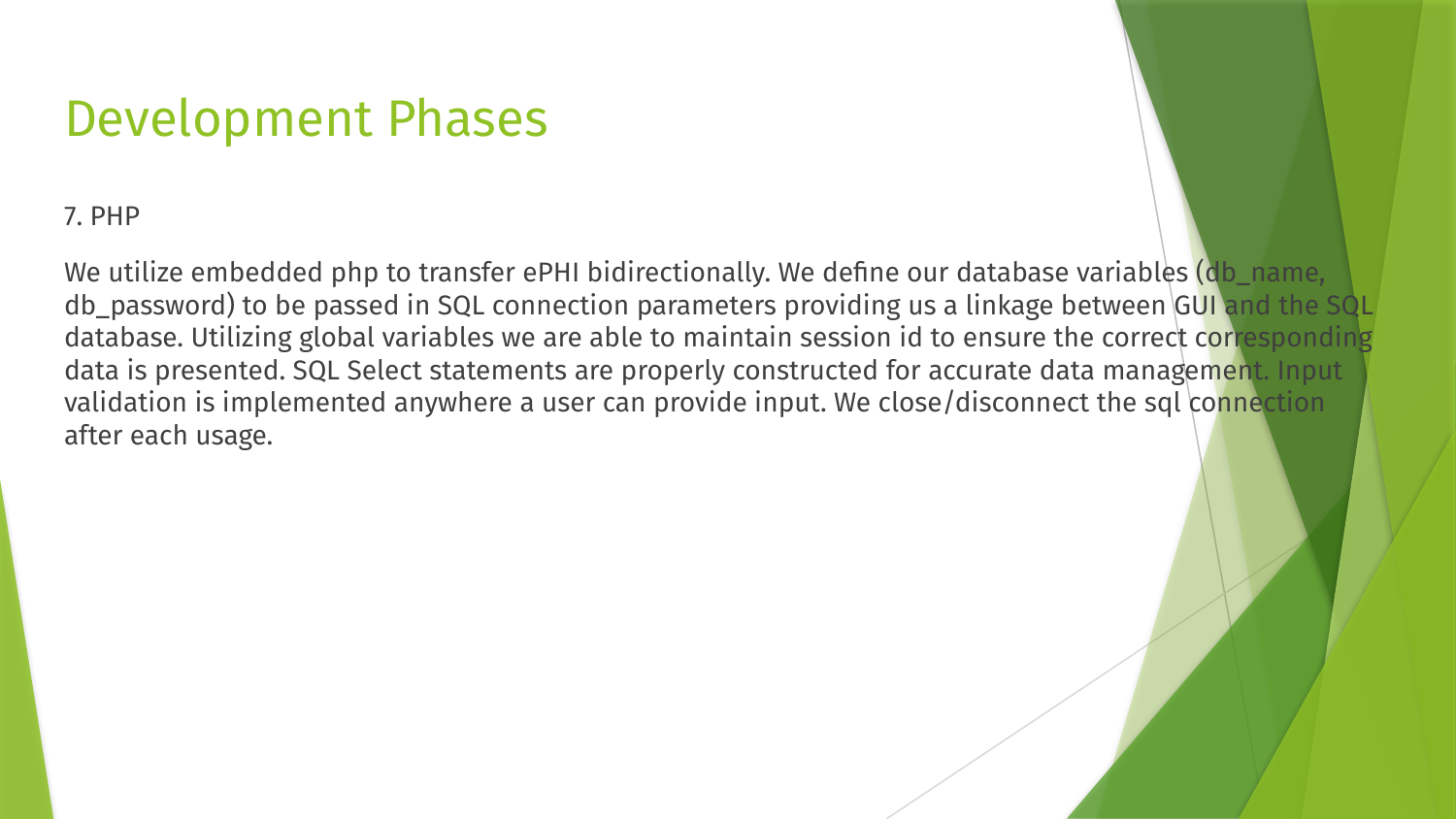

# Development Phases
7. PHP
We utilize embedded php to transfer ePHI bidirectionally. We define our database variables (db_name, db_password) to be passed in SQL connection parameters providing us a linkage between GUI and the SQL database. Utilizing global variables we are able to maintain session id to ensure the correct corresponding data is presented. SQL Select statements are properly constructed for accurate data management. Input validation is implemented anywhere a user can provide input. We close/disconnect the sql connection after each usage.